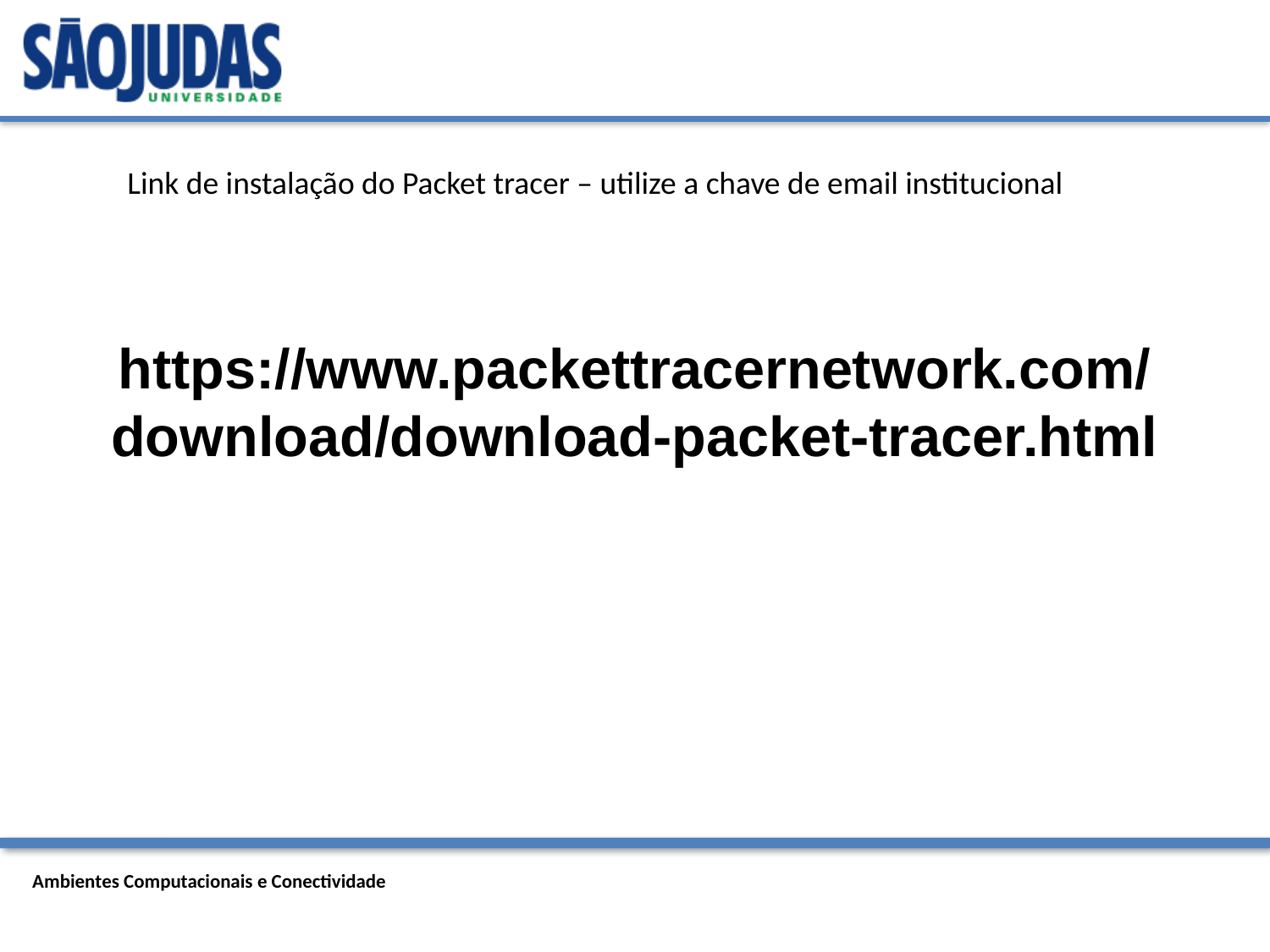

Link de instalação do Packet tracer – utilize a chave de email institucional
https://www.packettracernetwork.com/download/download-packet-tracer.html